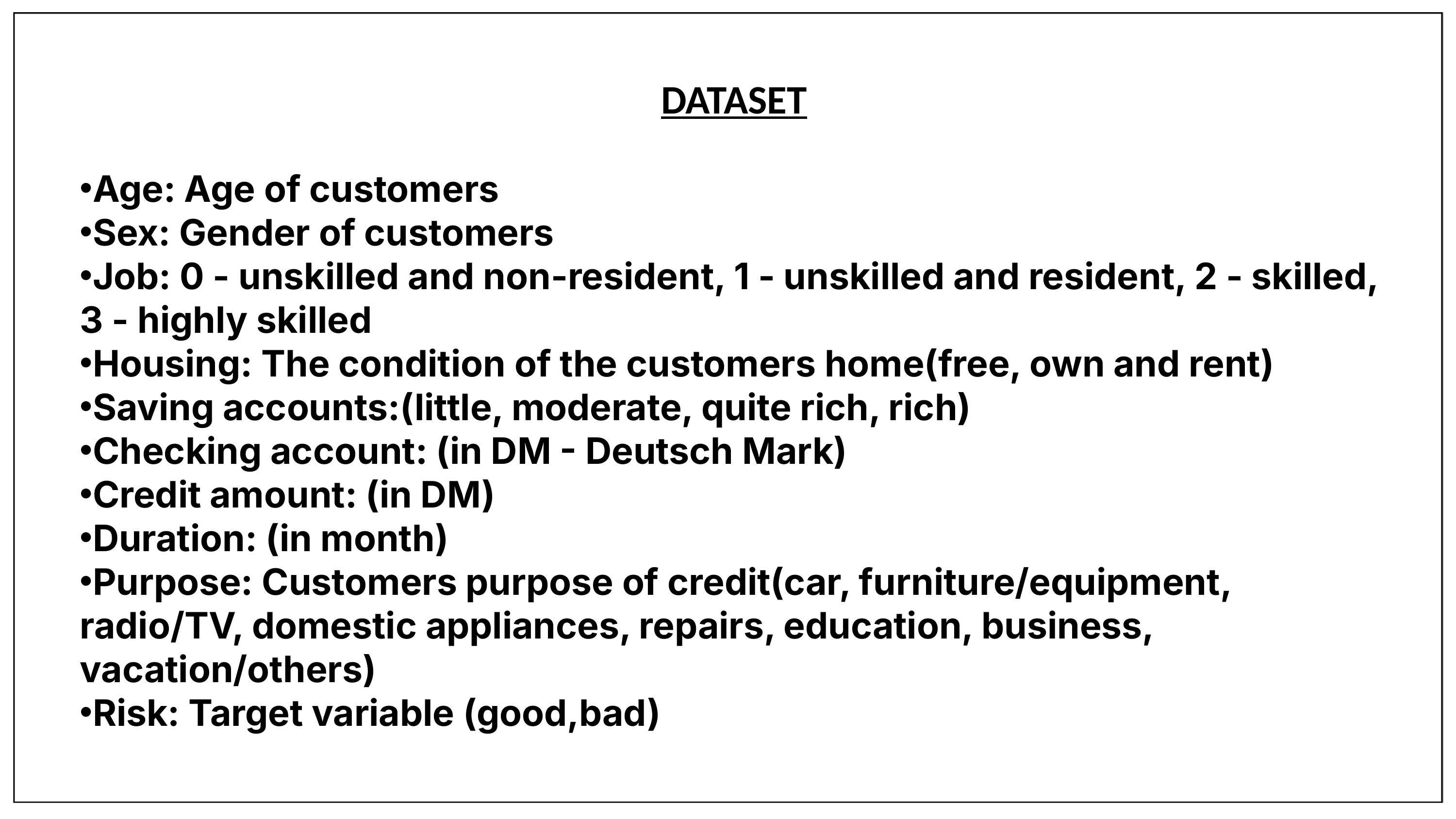

DATASET

Age: Age of customers
Sex: Gender of customers
Job: 0 - unskilled and non-resident, 1 - unskilled and resident, 2 - skilled, 3 - highly skilled
Housing: The condition of the customers home(free, own and rent)
Saving accounts:(little, moderate, quite rich, rich)
Checking account: (in DM - Deutsch Mark)
Credit amount: (in DM)
Duration: (in month)
Purpose: Customers purpose of credit(car, furniture/equipment, radio/TV, domestic appliances, repairs, education, business, vacation/others)
Risk: Target variable (good,bad)